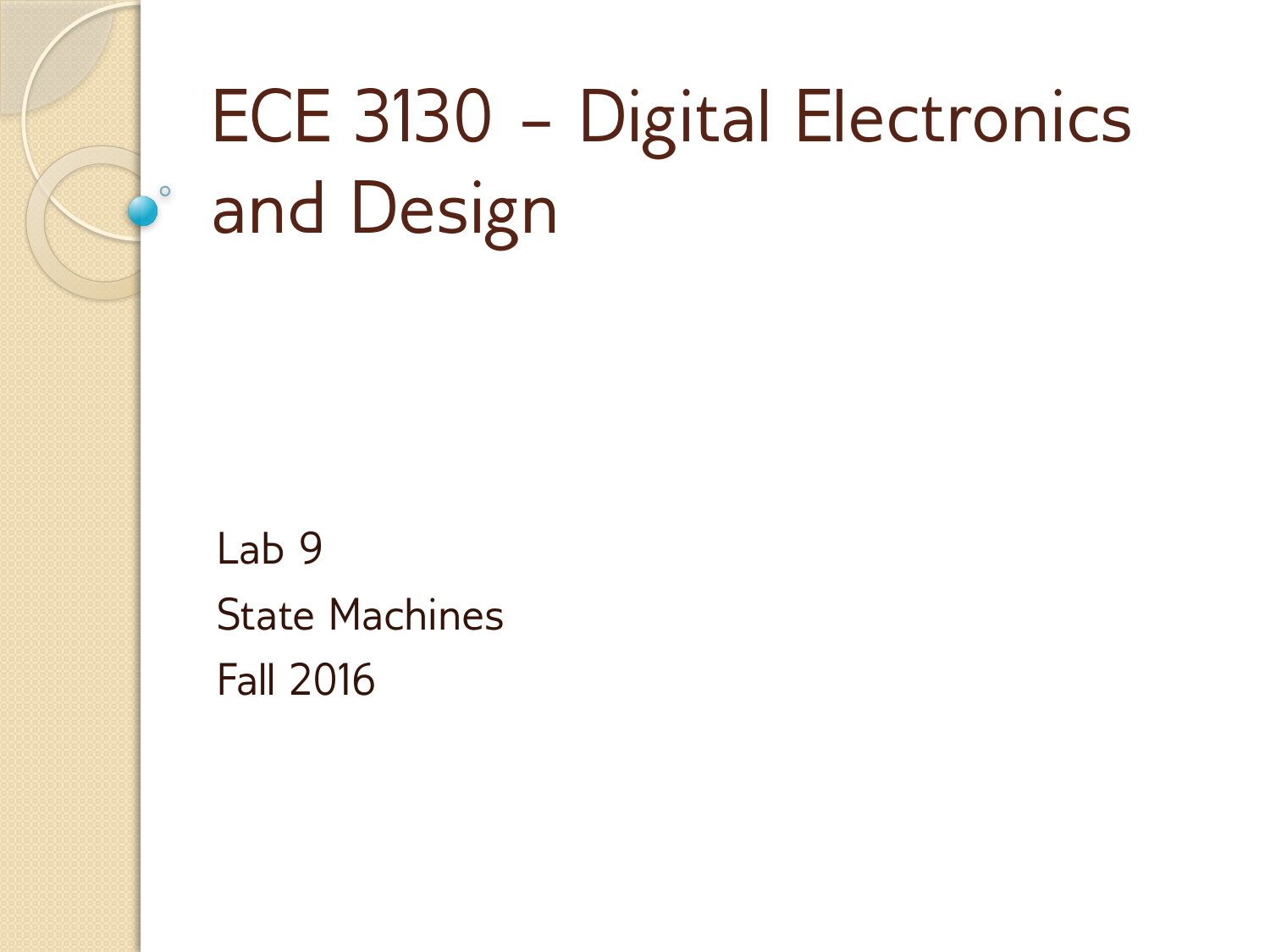

# ECE 3130 – Digital Electronics and Design
Lab 9
State Machines
Fall 2016